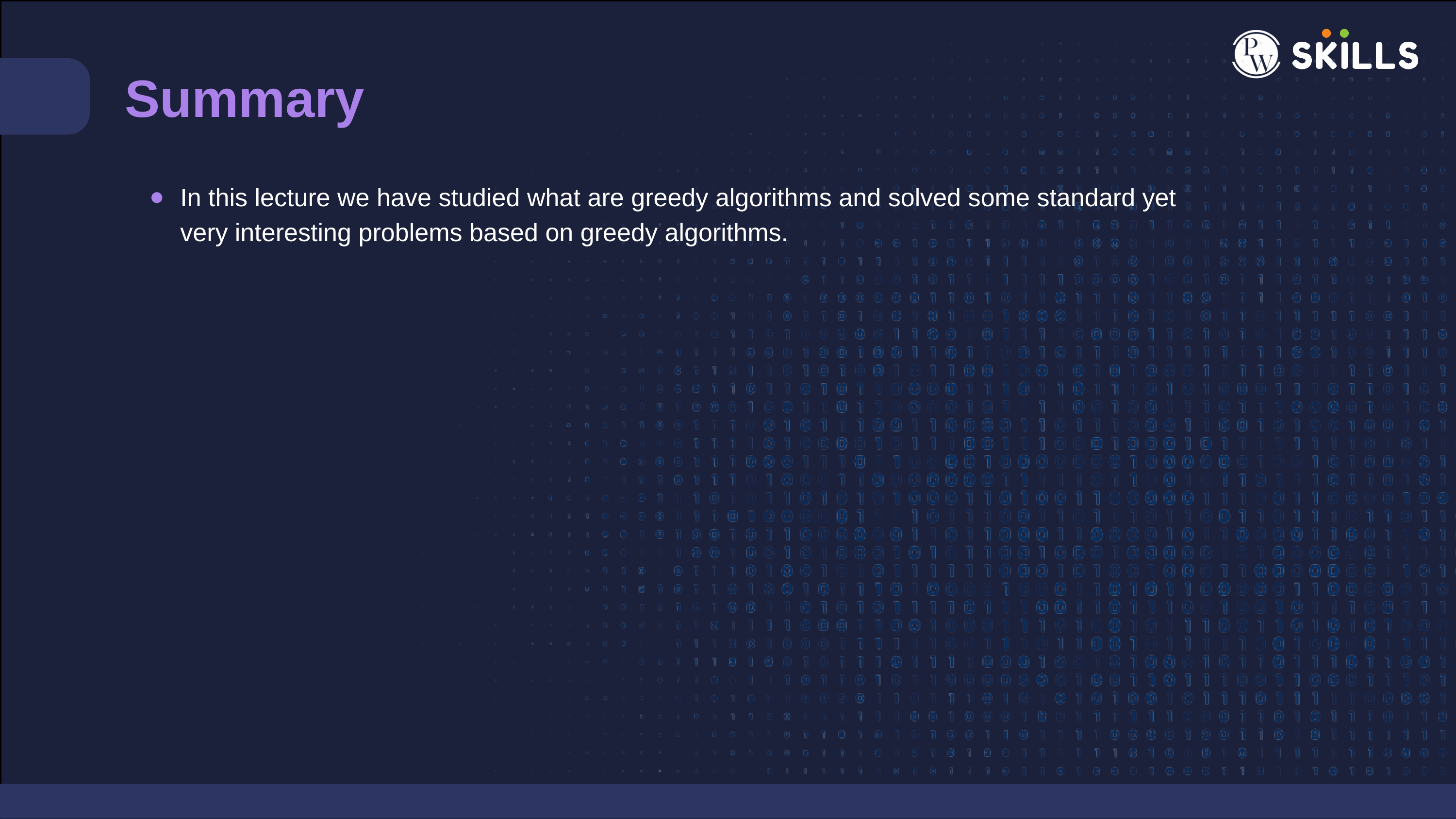

Summary
In this lecture we have studied what are greedy algorithms and solved some standard yet very interesting problems based on greedy algorithms.